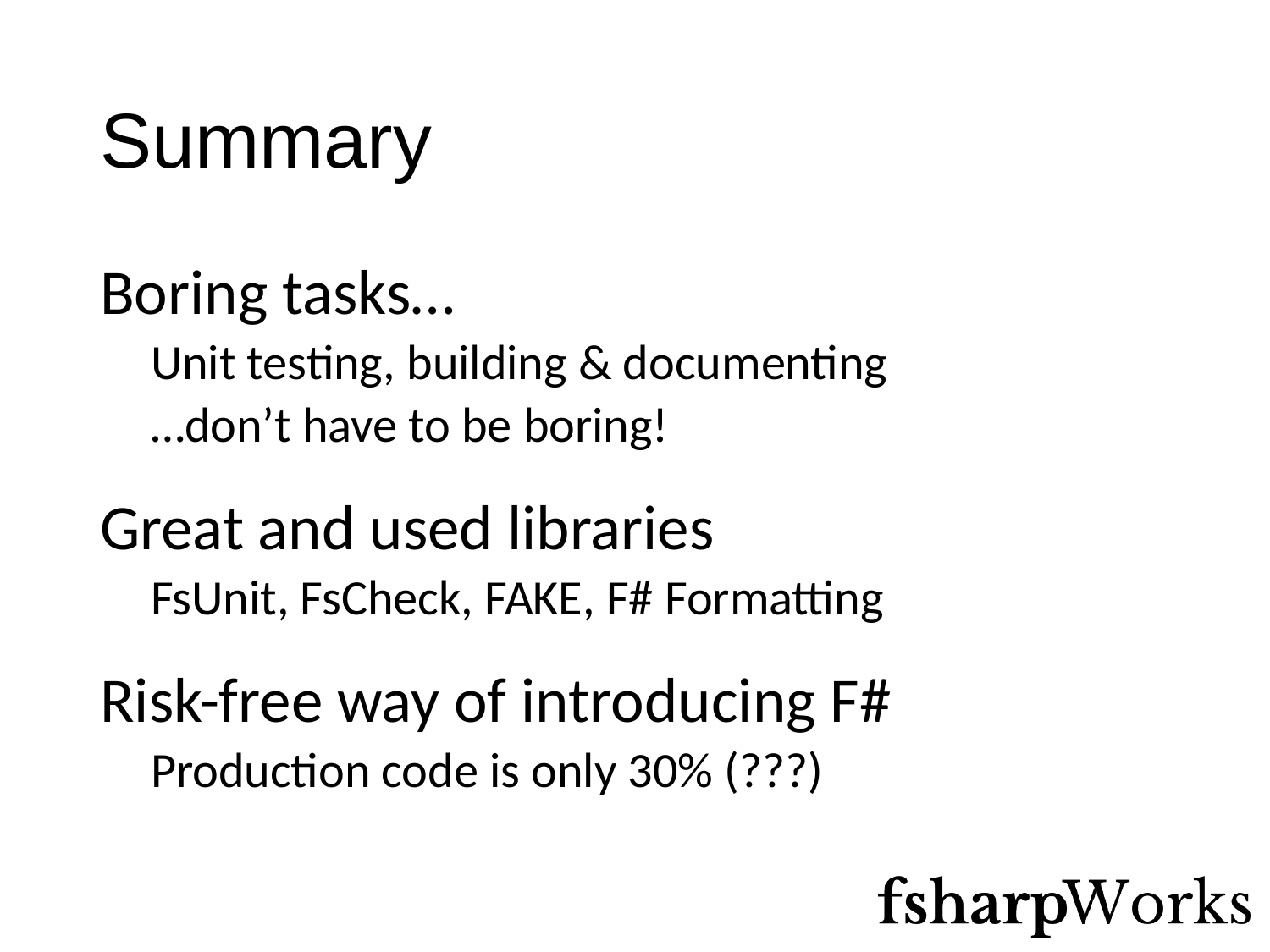

# Summary
Boring tasks…
Unit testing, building & documenting
…don’t have to be boring!
Great and used libraries
FsUnit, FsCheck, FAKE, F# Formatting
Risk-free way of introducing F#
Production code is only 30% (???)